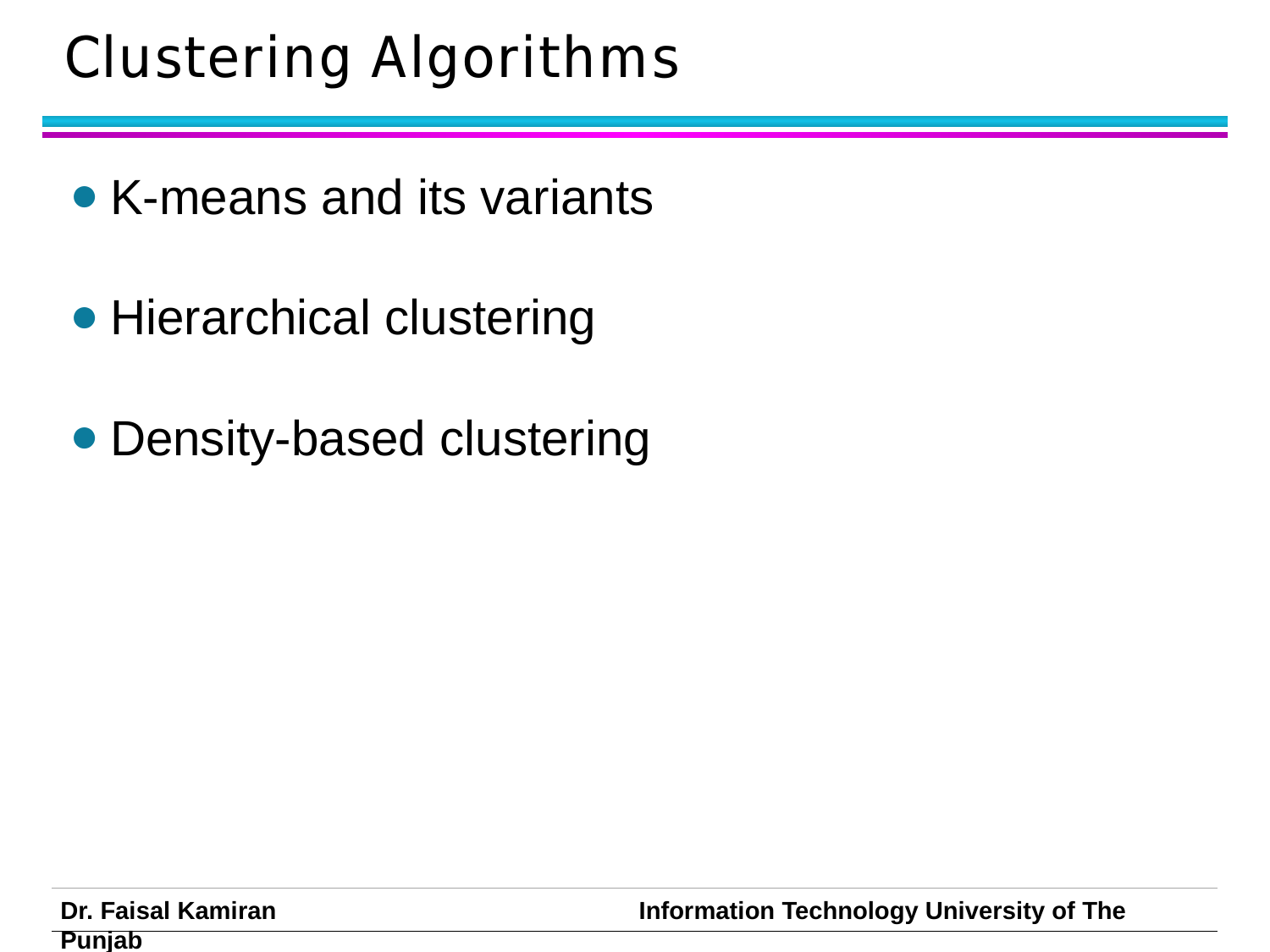

# Clustering Algorithms
K-means and its variants

Hierarchical clustering

Density-based clustering

Dr. Faisal Kamiran                                                    Information Technology University of The Punjab